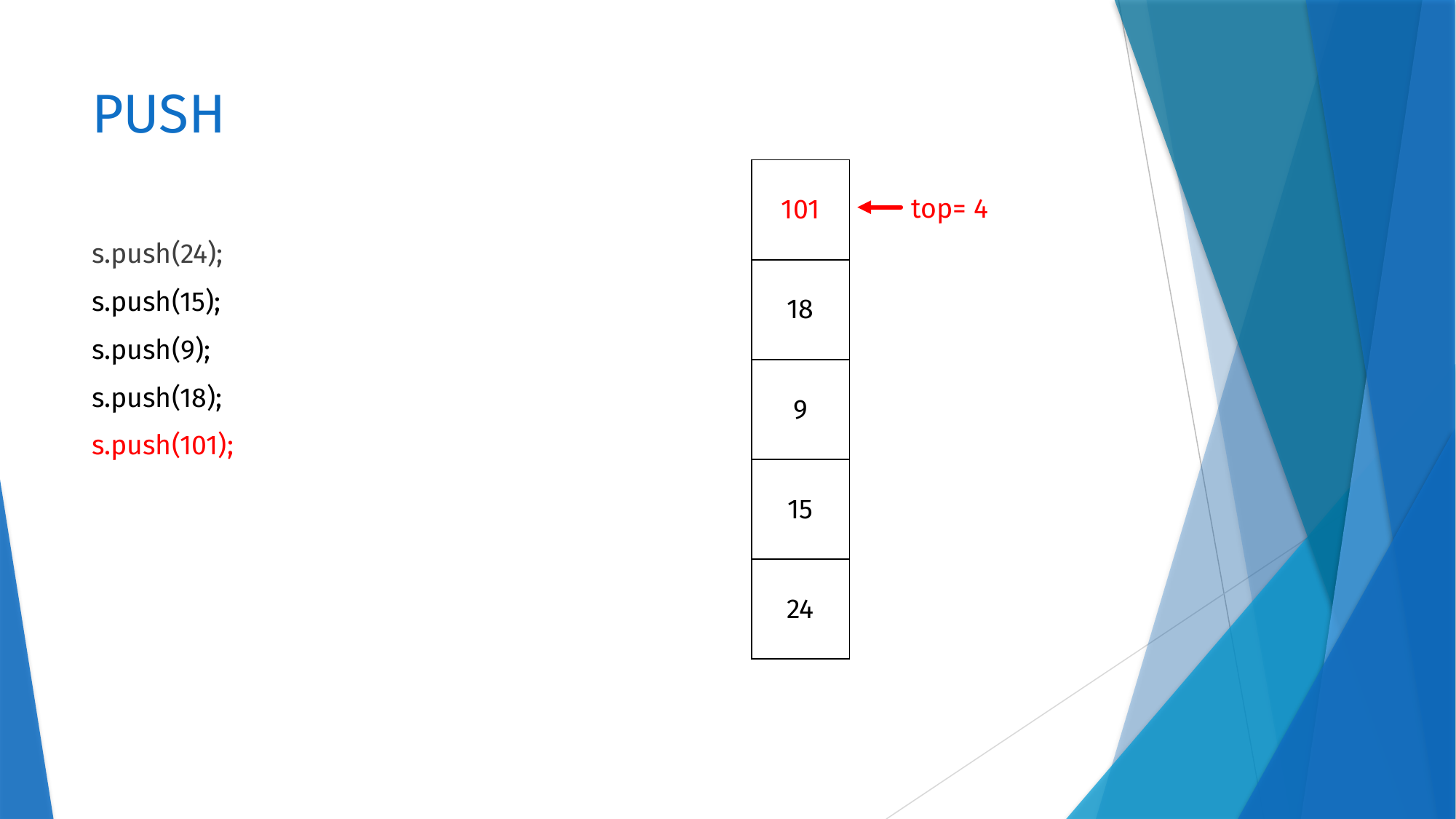

# PUSH
| 101 |
| --- |
| 18 |
| 9 |
| 15 |
| 24 |
top= 4
s.push(24);
s.push(15);
s.push(9);
s.push(18);
s.push(101);